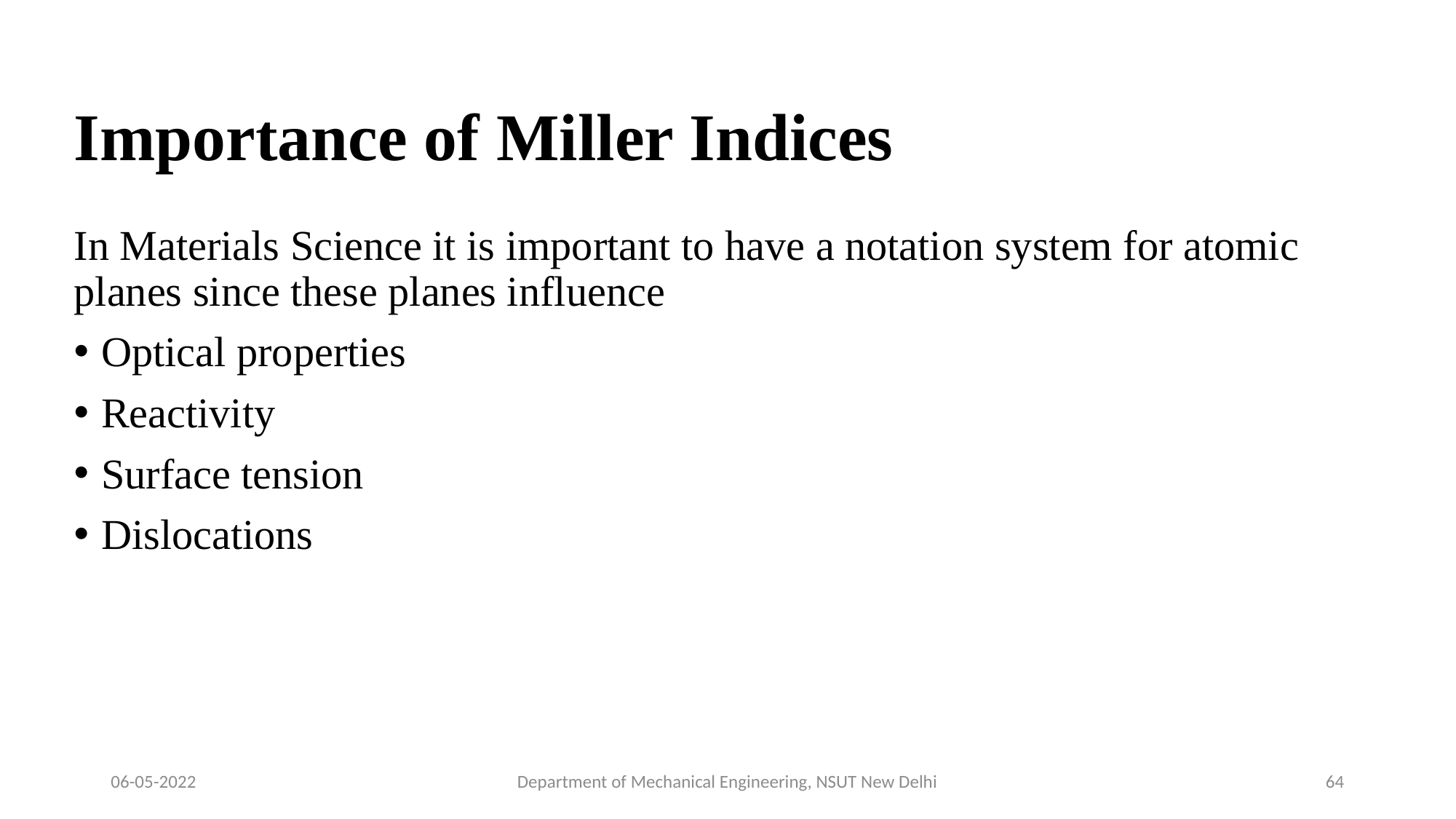

# Importance of Miller Indices
In Materials Science it is important to have a notation system for atomic planes since these planes influence
Optical properties
Reactivity
Surface tension
Dislocations

06-05-2022
Department of Mechanical Engineering, NSUT New Delhi
64